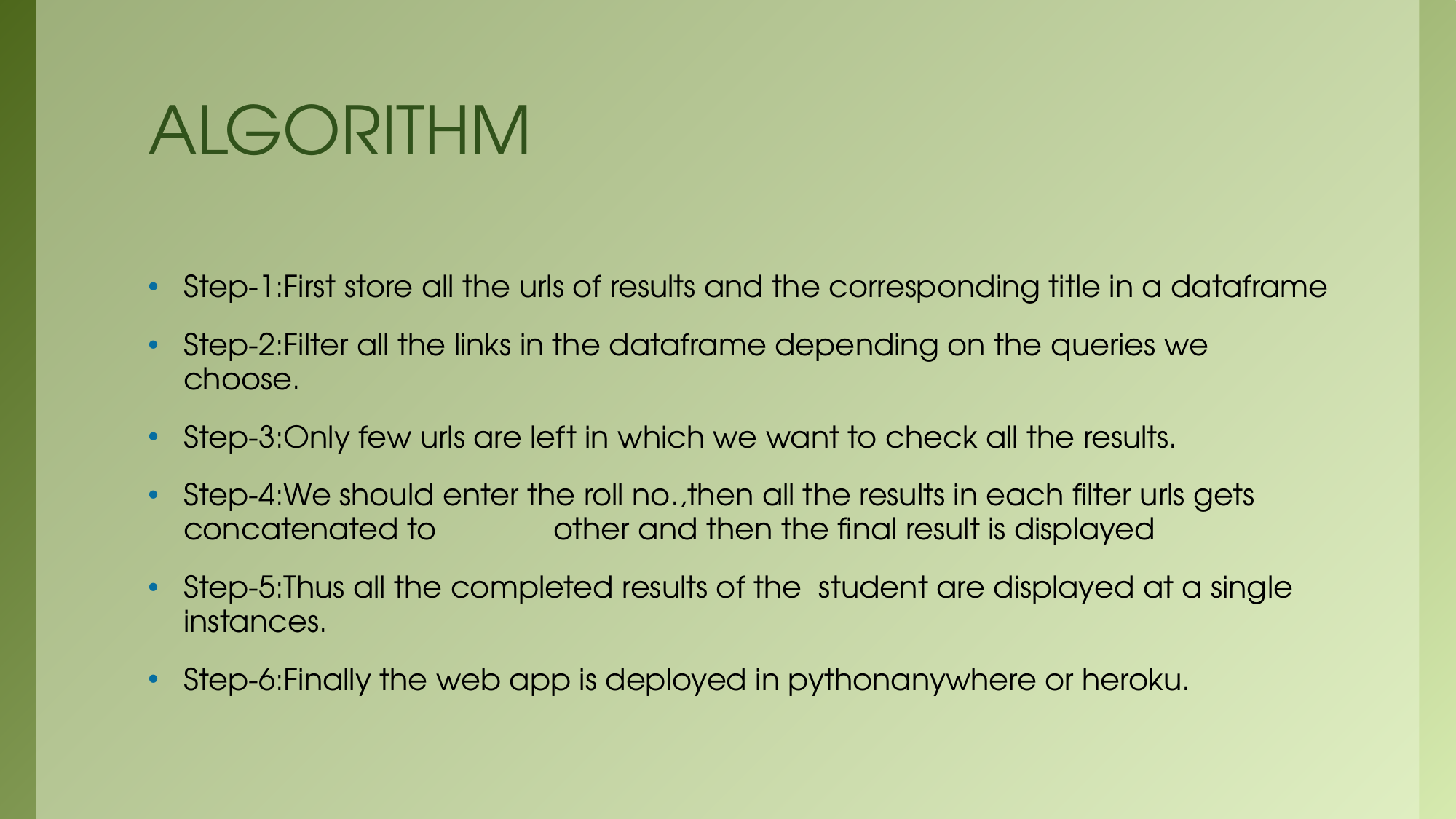

# ALGORITHM

Step-1:First store all the urls of results and the corresponding title in a dataframe
Step-2:Filter all the links in the dataframe depending on the queries we choose.
Step-3:Only few urls are left in which we want to check all the results.
Step-4:We should enter the roll no.,then all the results in each filter urls gets concatenated to              other and then the final result is displayed
Step-5:Thus all the completed results of the  student are displayed at a single instances.
Step-6:Finally the web app is deployed in pythonanywhere or heroku.